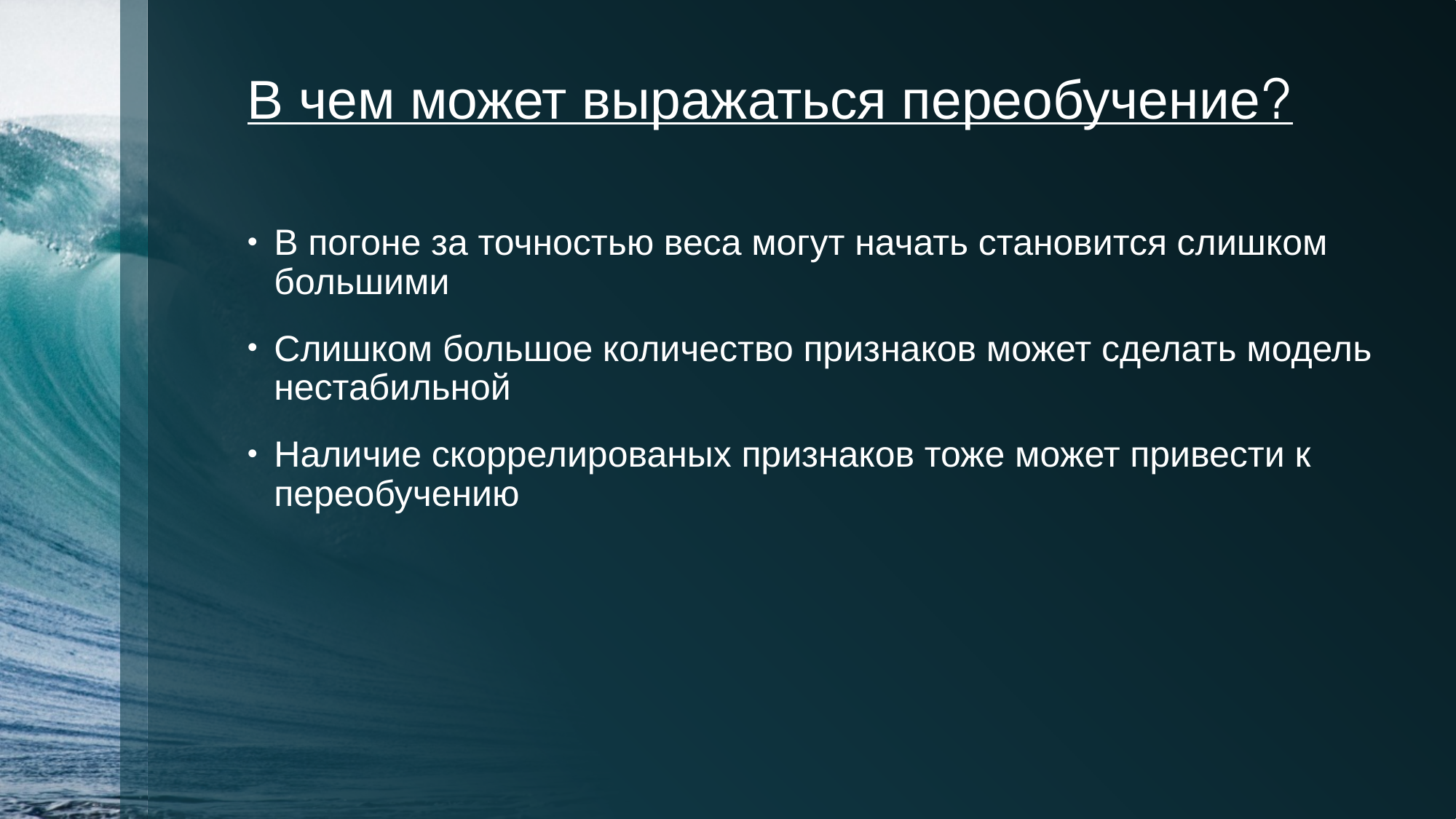

# В чем может выражаться переобучение?
В погоне за точностью веса могут начать становится слишком большими
Слишком большое количество признаков может сделать модель нестабильной
Наличие скоррелированых признаков тоже может привести к переобучению